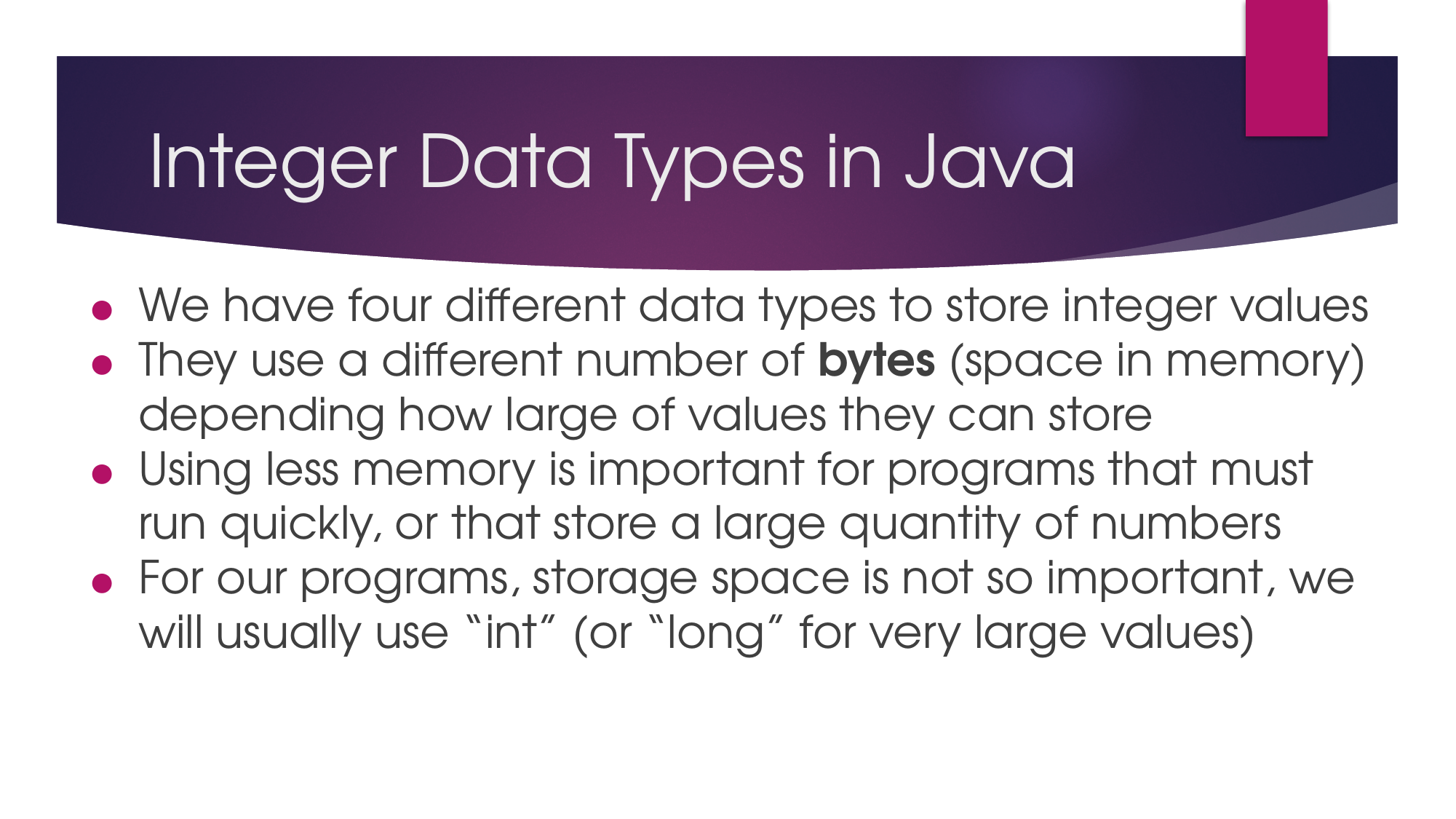

# Integer Data Types in Java
We have four different data types to store integer values
They use a different number of bytes (space in memory) depending how large of values they can store
Using less memory is important for programs that must run quickly, or that store a large quantity of numbers
For our programs, storage space is not so important, we will usually use “int” (or “long” for very large values)